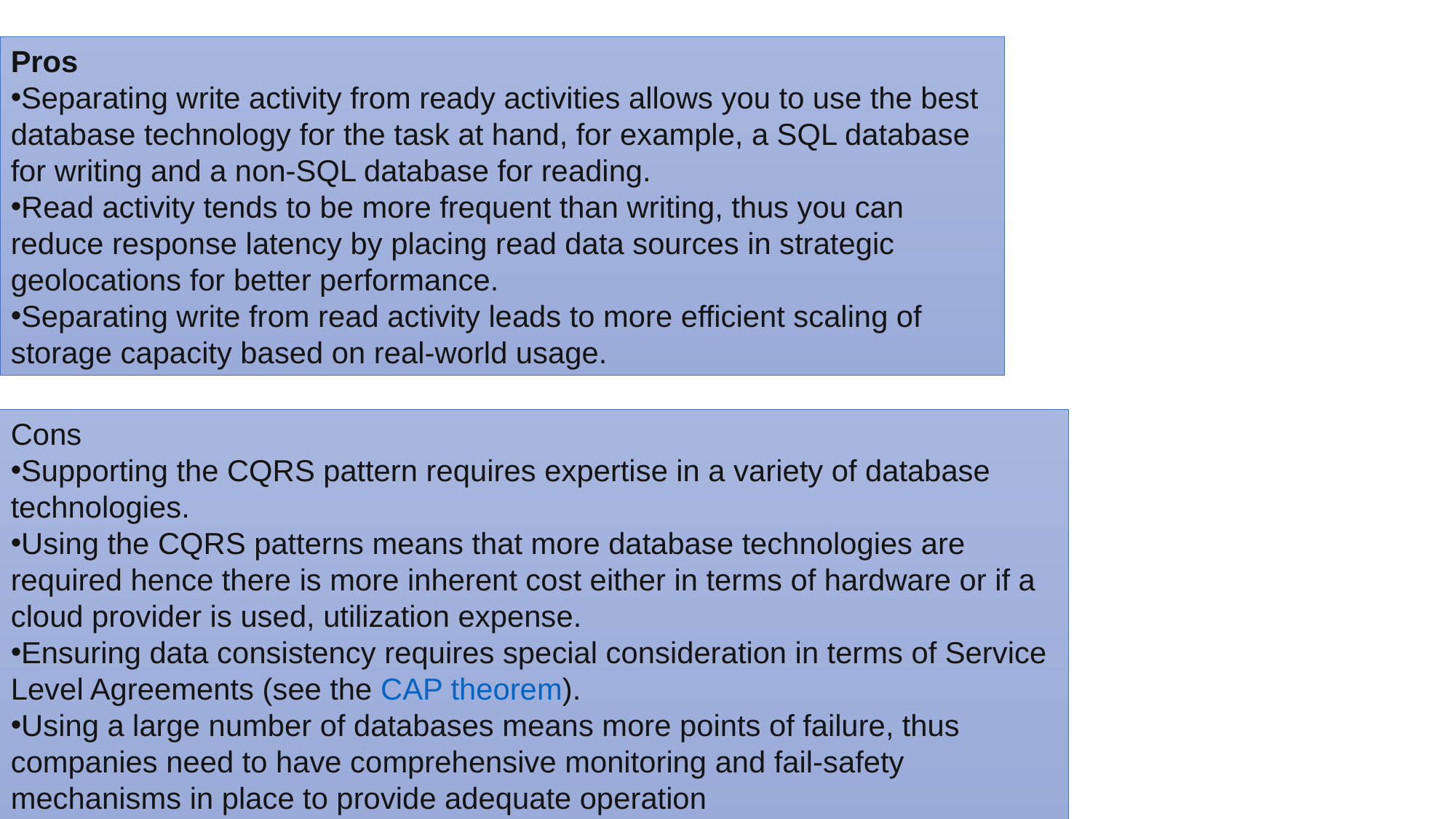

Pros
Separating write activity from ready activities allows you to use the best database technology for the task at hand, for example, a SQL database for writing and a non-SQL database for reading.
Read activity tends to be more frequent than writing, thus you can reduce response latency by placing read data sources in strategic geolocations for better performance.
Separating write from read activity leads to more efficient scaling of storage capacity based on real-world usage.
Cons
Supporting the CQRS pattern requires expertise in a variety of database technologies.
Using the CQRS patterns means that more database technologies are required hence there is more inherent cost either in terms of hardware or if a cloud provider is used, utilization expense.
Ensuring data consistency requires special consideration in terms of Service Level Agreements (see the CAP theorem).
Using a large number of databases means more points of failure, thus companies need to have comprehensive monitoring and fail-safety mechanisms in place to provide adequate operation